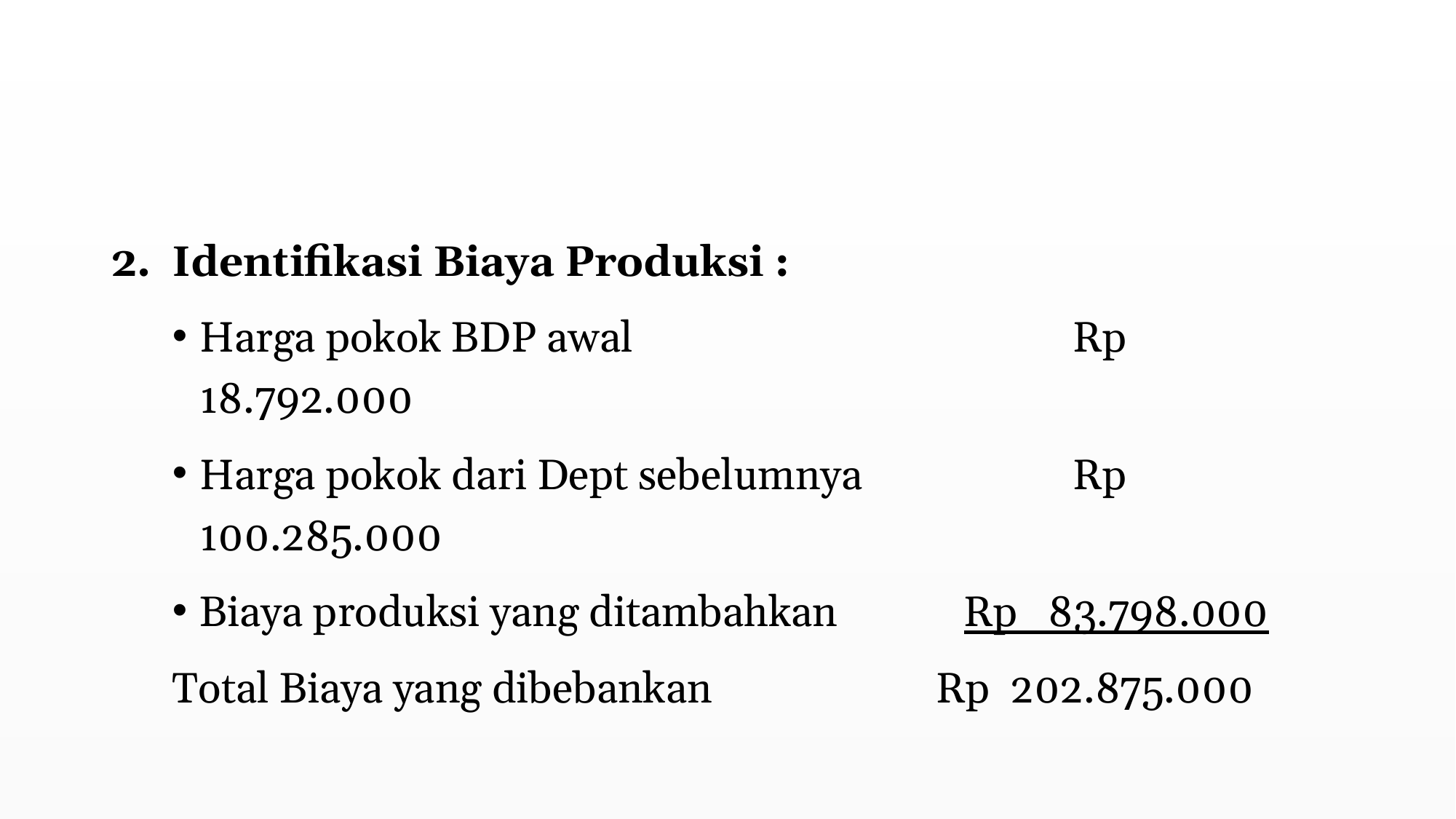

#
Identifikasi Biaya Produksi :
Harga pokok BDP awal 				Rp   18.792.000
Harga pokok dari Dept sebelumnya 		Rp 100.285.000
Biaya produksi yang ditambahkan		Rp   83.798.000
Total Biaya yang dibebankan			Rp  202.875.000